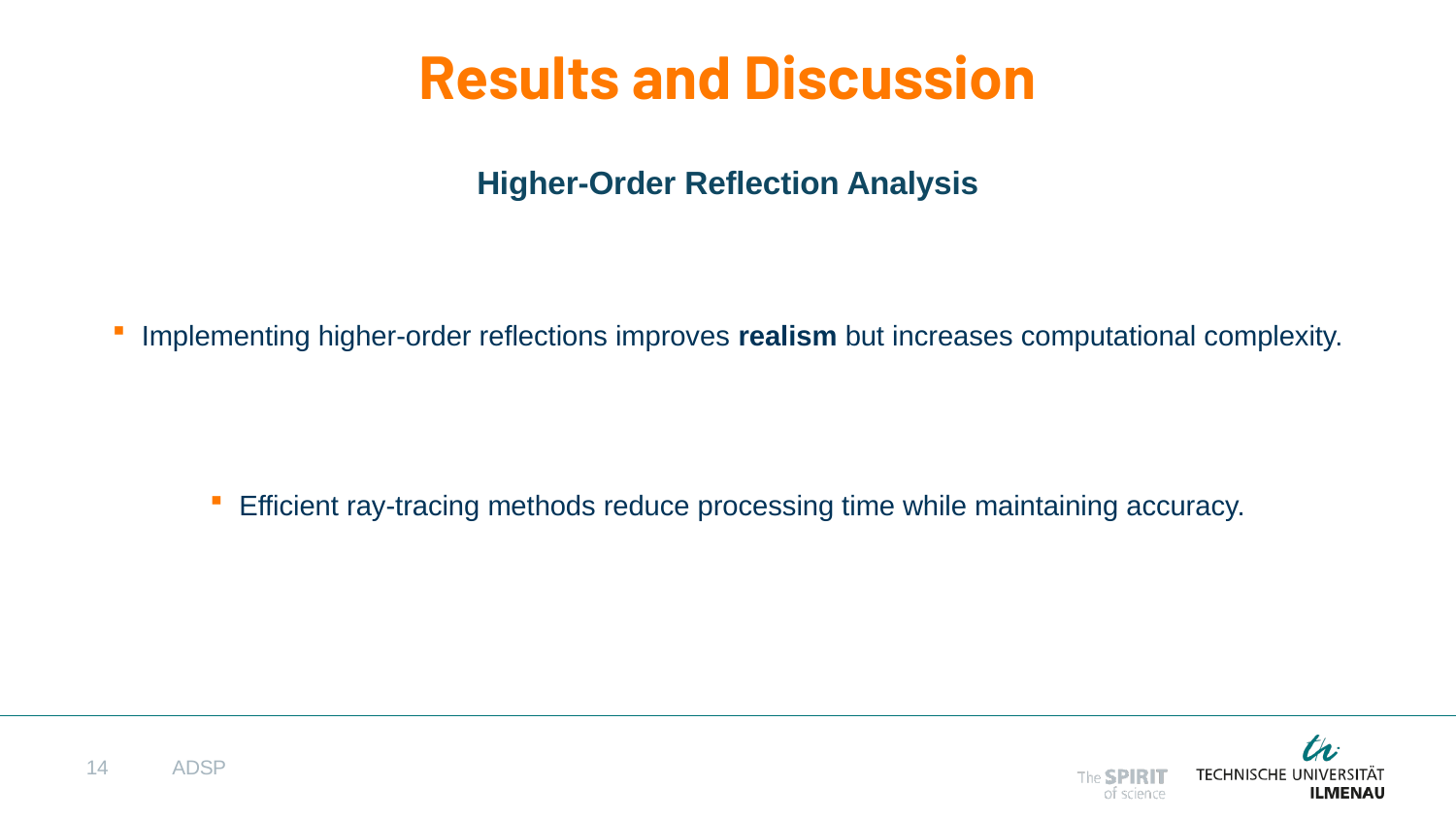

# Results and Discussion
Higher-Order Reflection Analysis

Implementing higher-order reflections improves realism but increases computational complexity.

Efficient ray-tracing methods reduce processing time while maintaining accuracy.

14